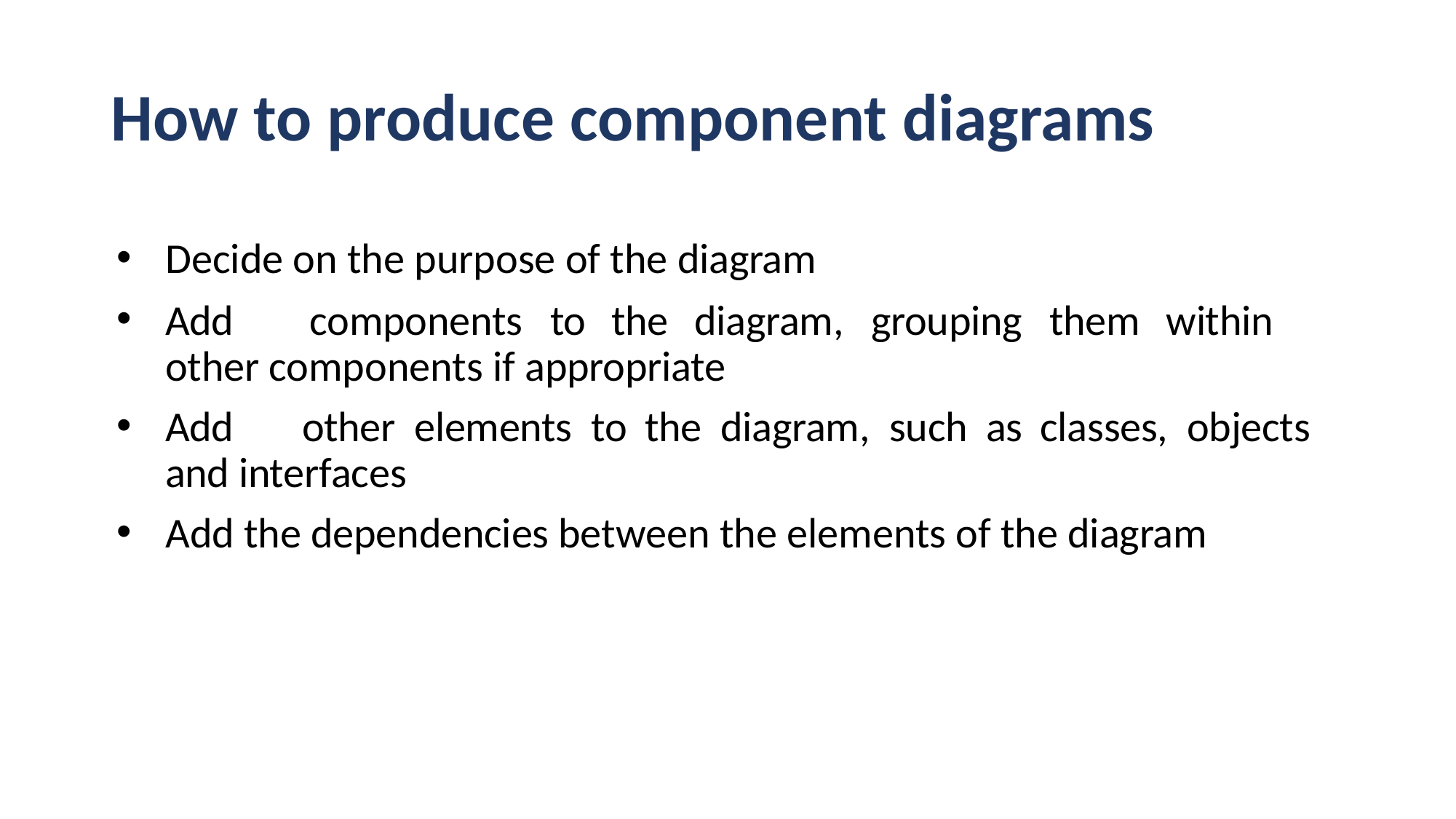

# How to produce component diagrams
Decide on the purpose of the diagram
Add	components	to	the	diagram,	grouping	them	within	other components if appropriate
Add	other	elements	to	the	diagram,	such	as	classes,	objects	and interfaces
Add the dependencies between the elements of the diagram